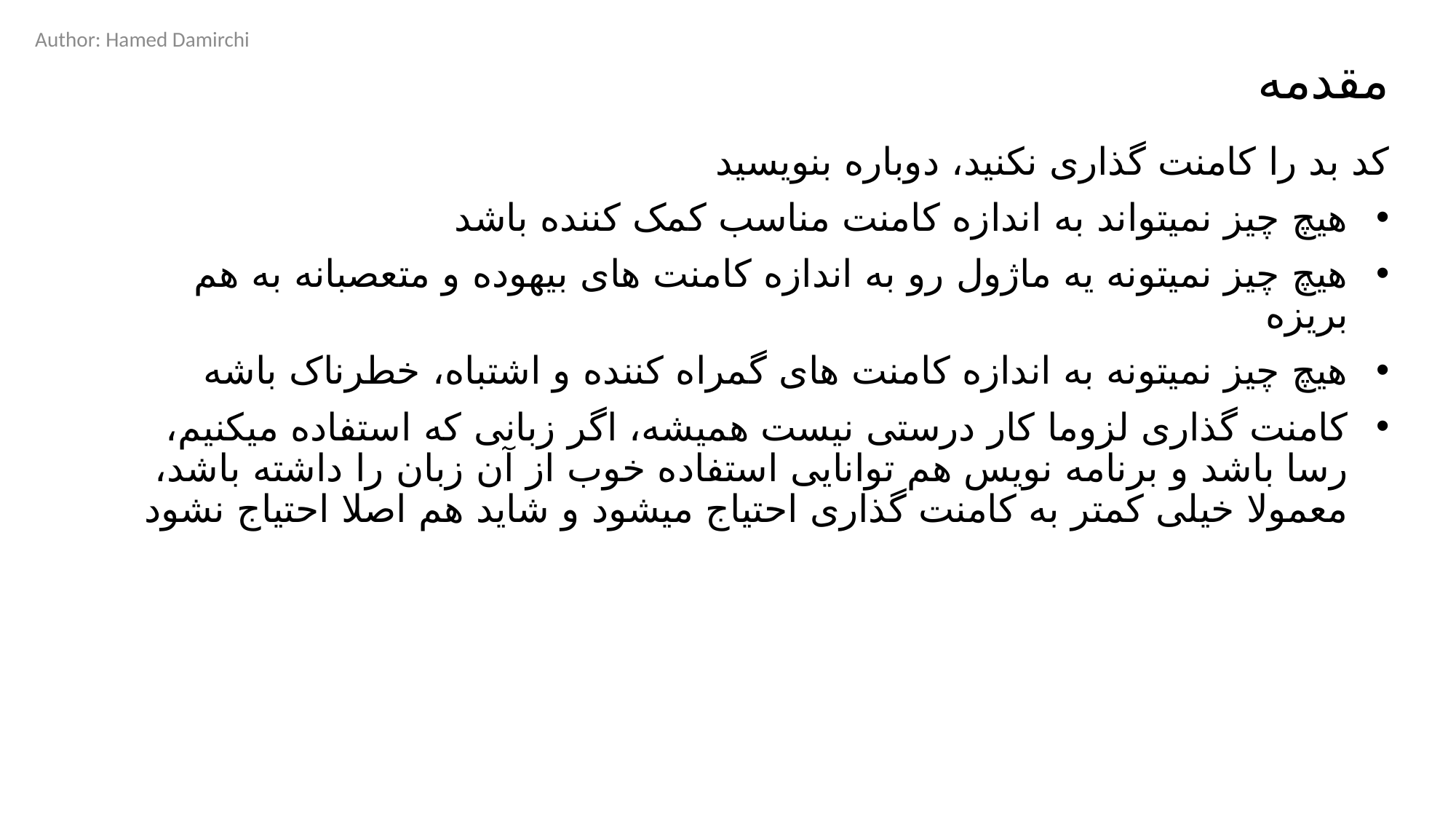

Author: Hamed Damirchi
# مقدمه
کد بد را کامنت گذاری نکنید، دوباره بنویسید
هیچ چیز نمیتواند به اندازه کامنت مناسب کمک کننده باشد
هیچ چیز نمیتونه یه ماژول رو به اندازه کامنت های بیهوده و متعصبانه به هم بریزه
هیچ چیز نمیتونه به اندازه کامنت های گمراه کننده و اشتباه، خطرناک باشه
کامنت گذاری لزوما کار درستی نیست همیشه، اگر زبانی که استفاده میکنیم، رسا باشد و برنامه نویس هم توانایی استفاده خوب از آن زبان را داشته باشد، معمولا خیلی کمتر به کامنت گذاری احتیاج میشود و شاید هم اصلا احتیاج نشود